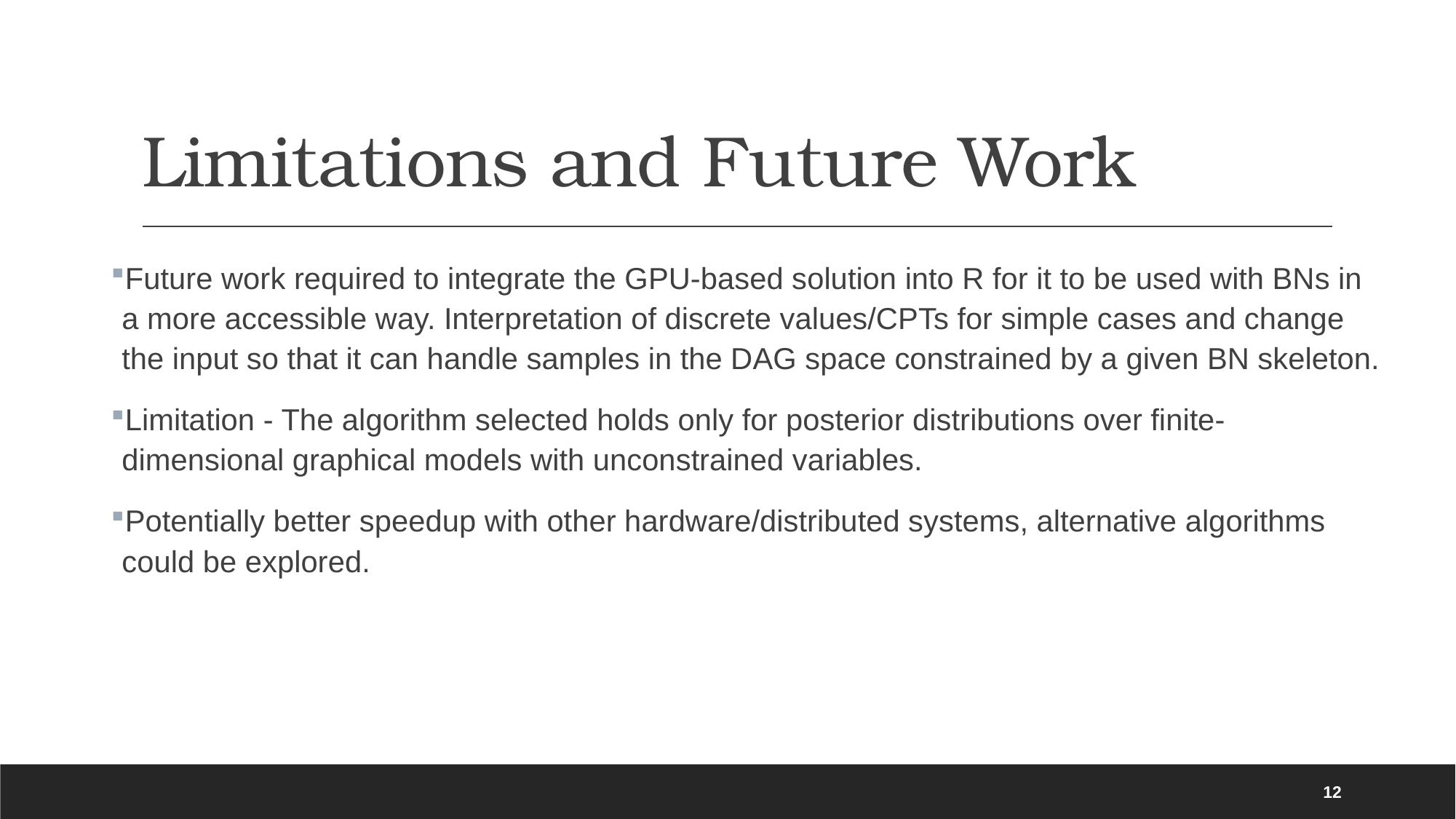

# Limitations and Future Work
Future work required to integrate the GPU-based solution into R for it to be used with BNs in a more accessible way. Interpretation of discrete values/CPTs for simple cases and change the input so that it can handle samples in the DAG space constrained by a given BN skeleton.
Limitation - The algorithm selected holds only for posterior distributions over finite-dimensional graphical models with unconstrained variables.
Potentially better speedup with other hardware/distributed systems, alternative algorithms could be explored.
12